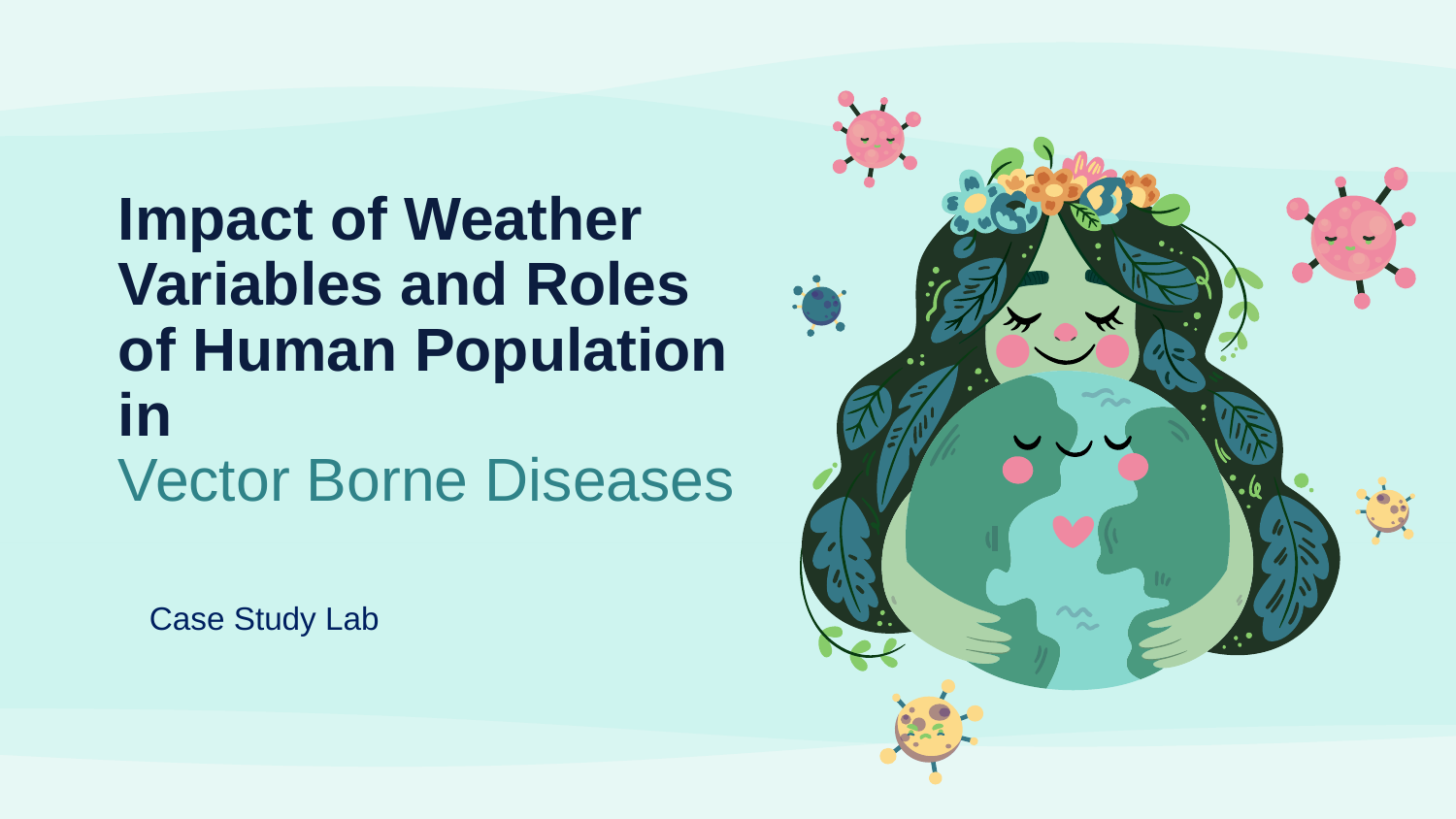

# Impact of Weather Variables and Roles of Human Population in Vector Borne Diseases

Case Study Lab